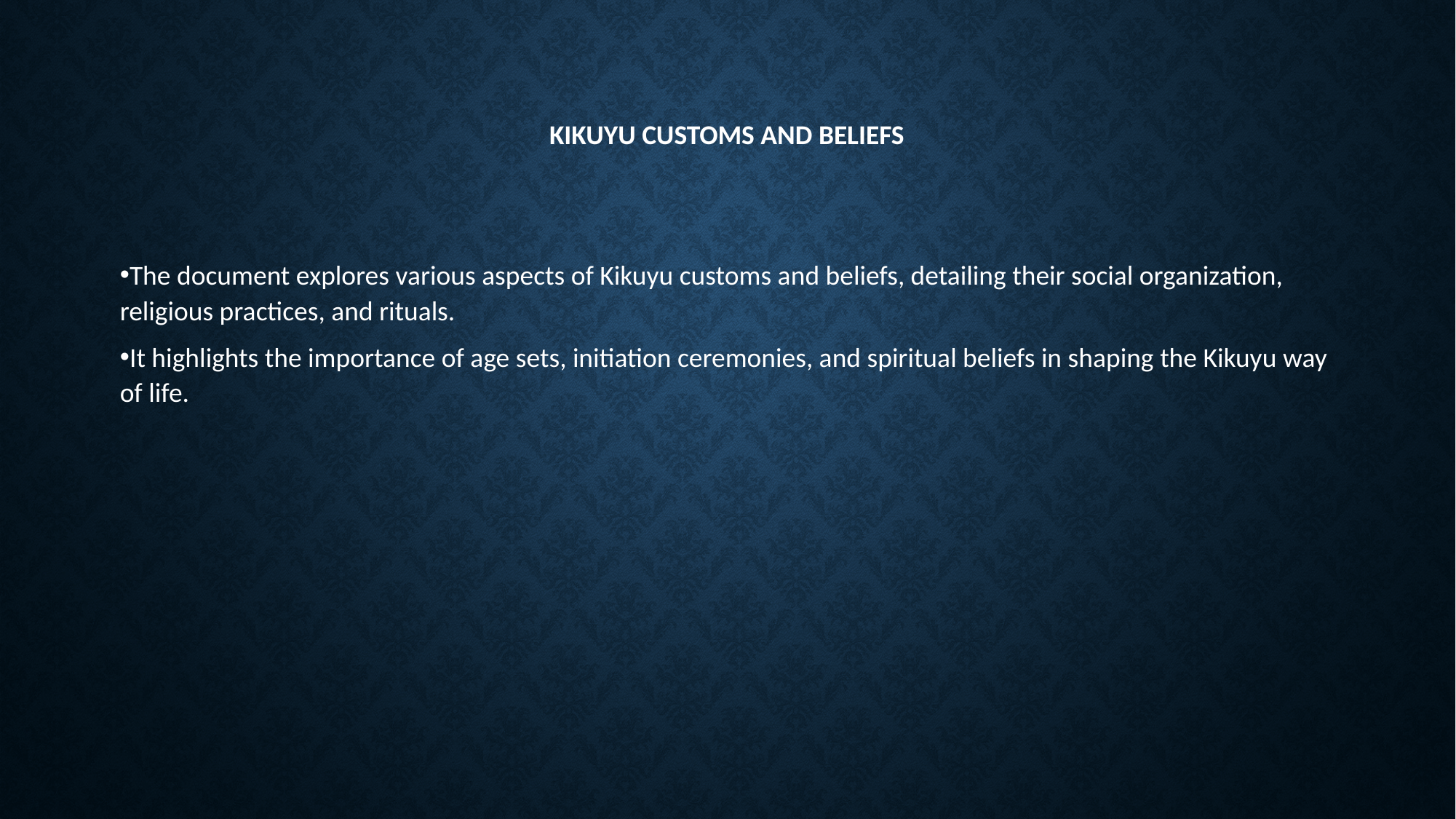

# Kikuyu Customs and Beliefs
The document explores various aspects of Kikuyu customs and beliefs, detailing their social organization, religious practices, and rituals.
It highlights the importance of age sets, initiation ceremonies, and spiritual beliefs in shaping the Kikuyu way of life.